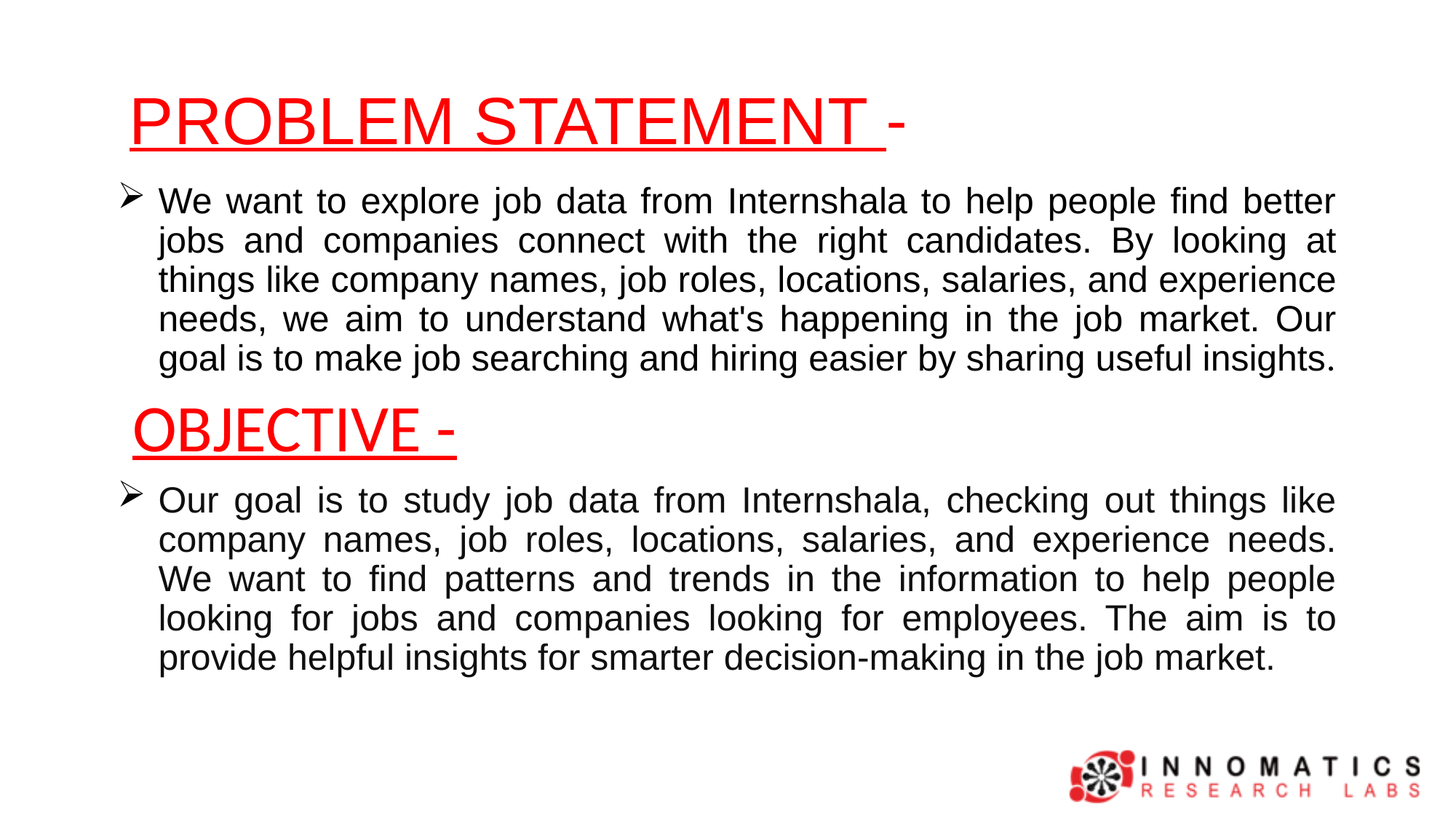

# PROBLEM STATEMENT -
We want to explore job data from Internshala to help people find better jobs and companies connect with the right candidates. By looking at things like company names, job roles, locations, salaries, and experience needs, we aim to understand what's happening in the job market. Our goal is to make job searching and hiring easier by sharing useful insights.
 OBJECTIVE -
Our goal is to study job data from Internshala, checking out things like company names, job roles, locations, salaries, and experience needs. We want to find patterns and trends in the information to help people looking for jobs and companies looking for employees. The aim is to provide helpful insights for smarter decision-making in the job market.